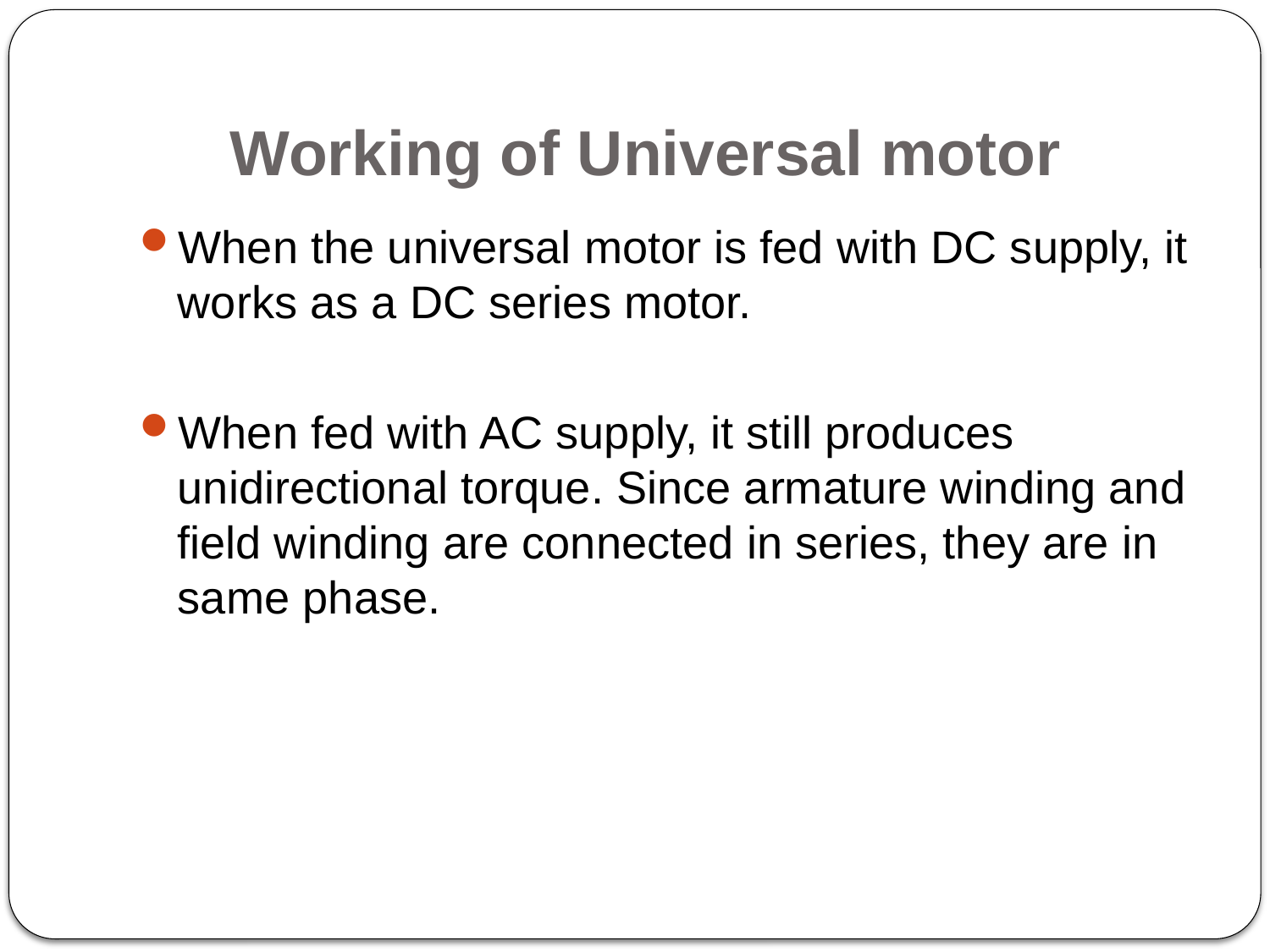

# Working of Universal motor
When the universal motor is fed with DC supply, it works as a DC series motor.

When fed with AC supply, it still produces unidirectional torque. Since armature winding and field winding are connected in series, they are in same phase.